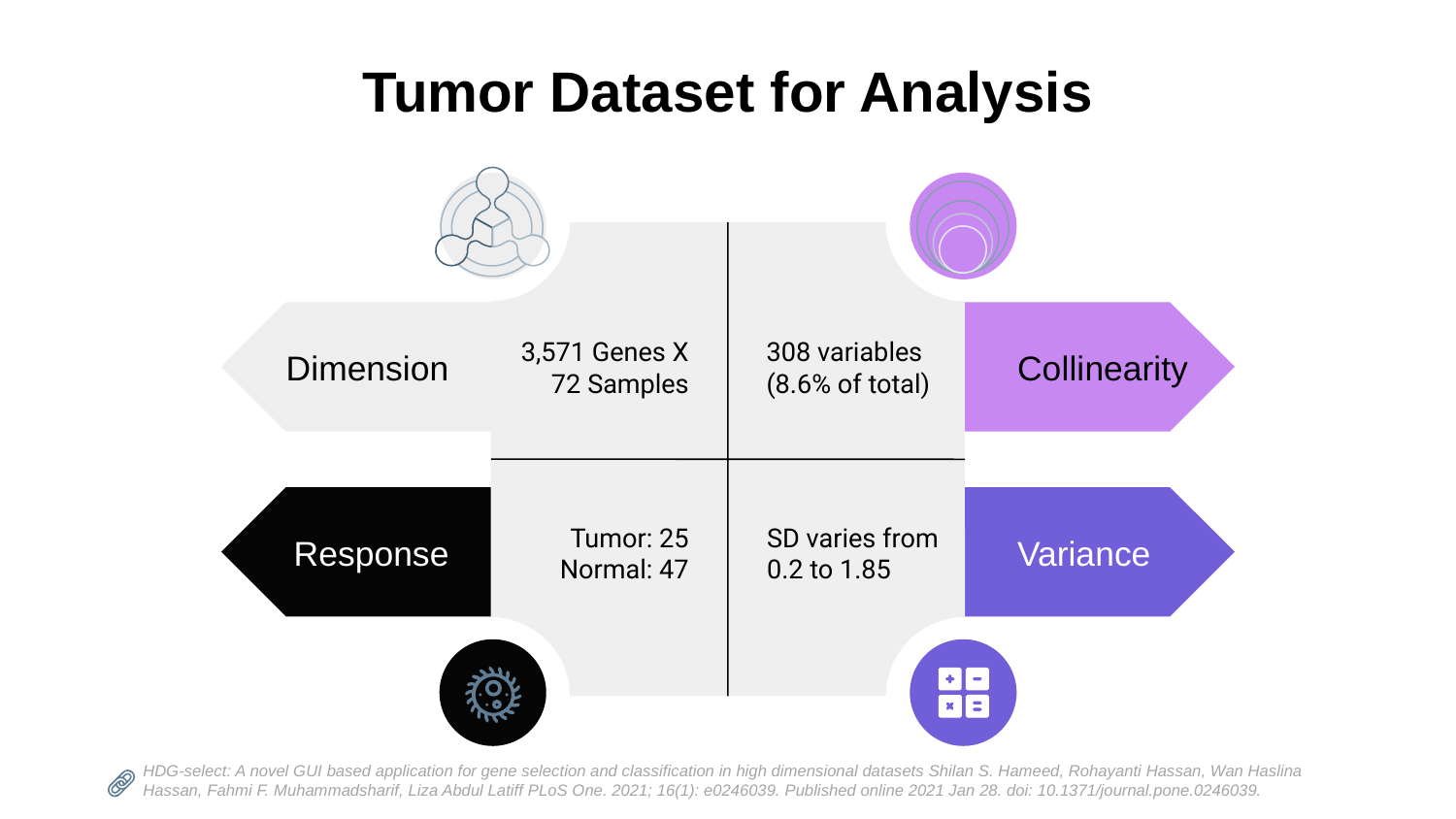

# Tumor Dataset for Analysis

3,571 Genes X 72 Samples
308 variables (8.6% of total)
Dimension
Collinearity

Tumor: 25 Normal: 47
SD varies from 0.2 to 1.85
Variance
Response

HDG-select: A novel GUI based application for gene selection and classification in high dimensional datasets Shilan S. Hameed, Rohayanti Hassan, Wan Haslina Hassan, Fahmi F. Muhammadsharif, Liza Abdul Latiff PLoS One. 2021; 16(1): e0246039. Published online 2021 Jan 28. doi: 10.1371/journal.pone.0246039.